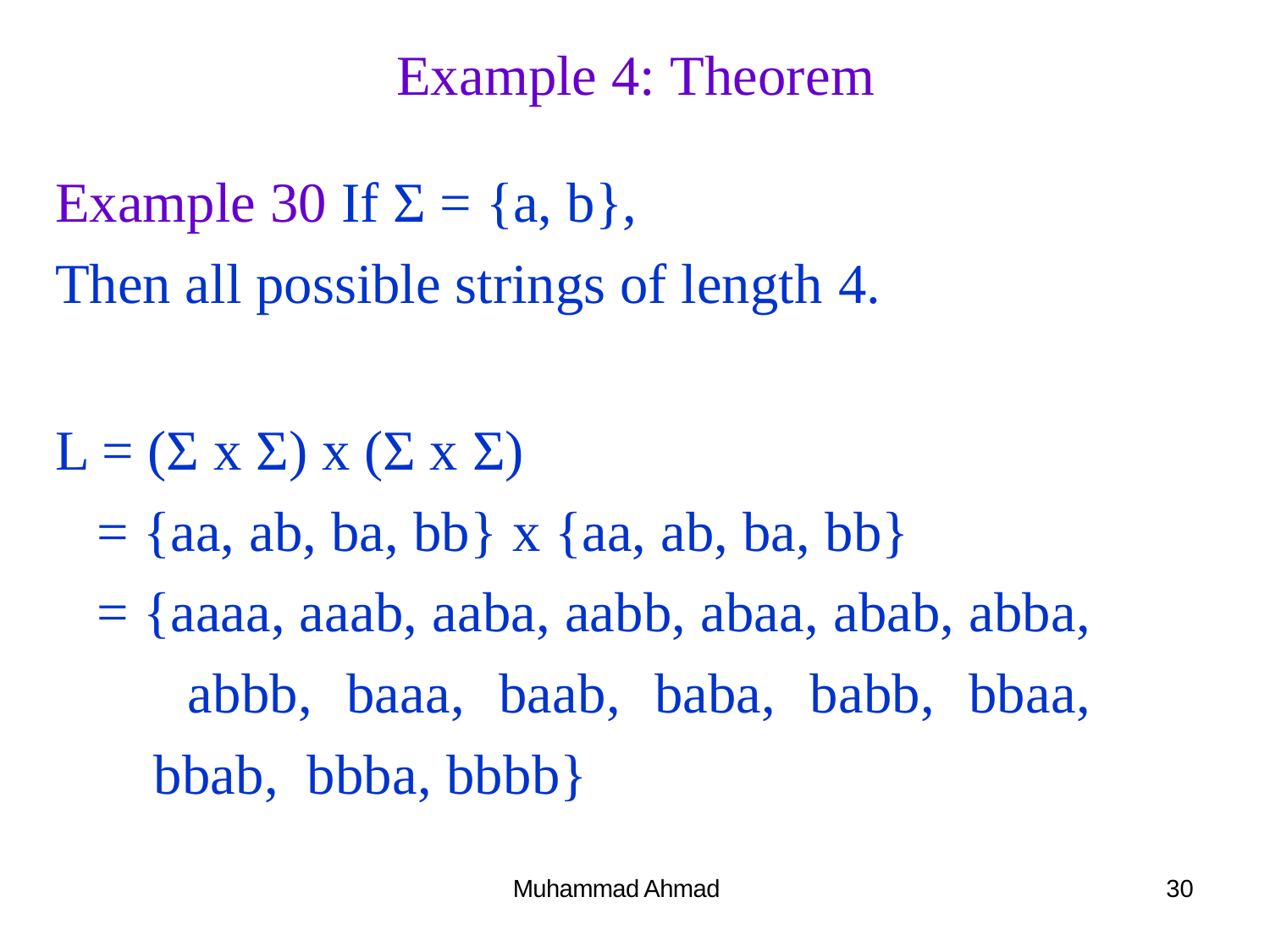

Example 4: Theorem

Example 30 If Σ = {a, b},
Then all possible strings of length 4.

L = (Σ x Σ) x (Σ x Σ)
= {aa, ab, ba, bb} x {aa, ab, ba, bb}
= {aaaa, aaab, aaba, aabb, abaa, abab, abba,  abbb, baaa, baab, baba, babb, bbaa, bbab,  bbba, bbbb}
Muhammad Ahmad
30